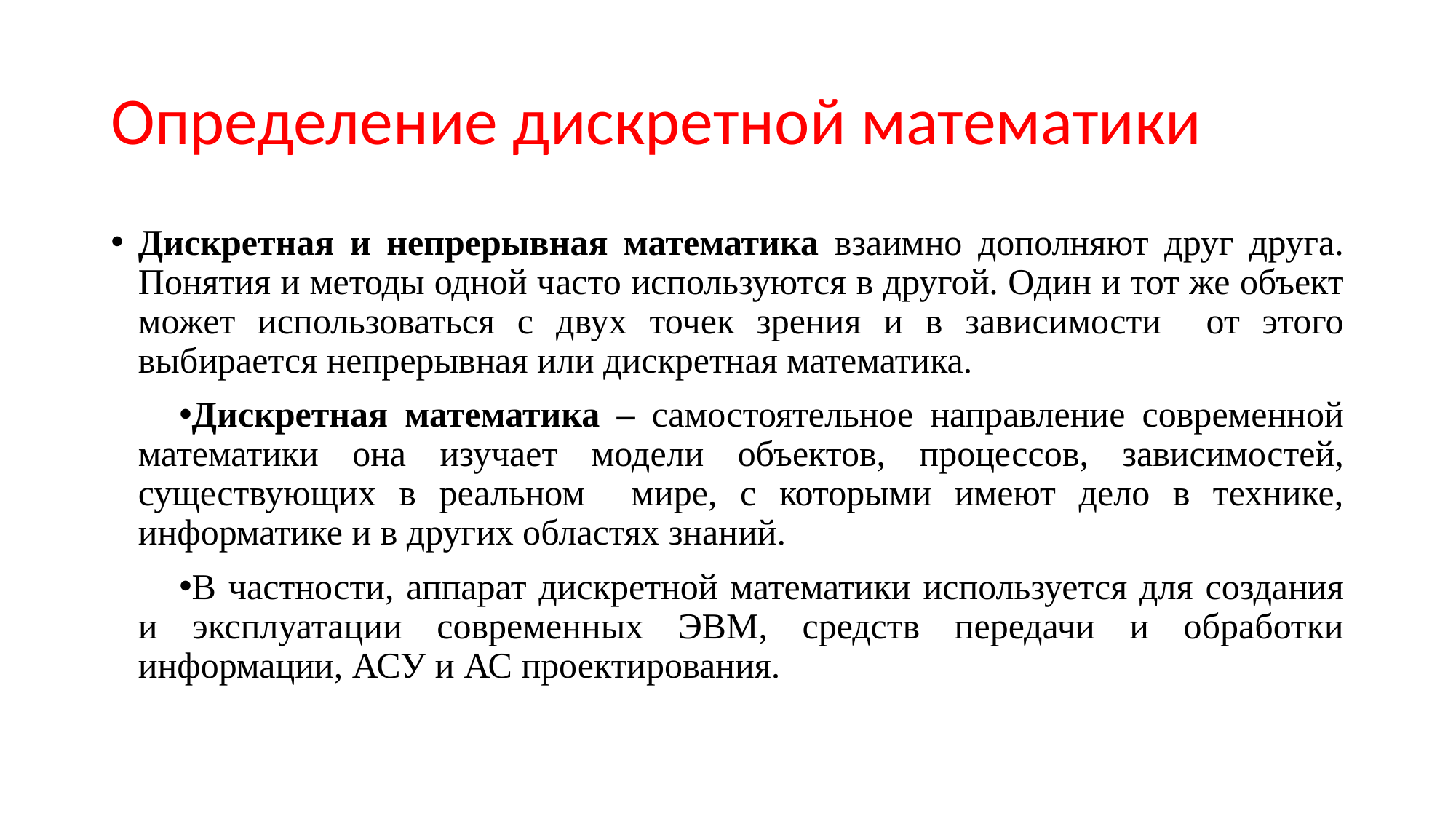

# Определение дискретной математики
Дискретная и непрерывная математика взаимно дополняют друг друга. Понятия и методы одной часто используются в другой. Один и тот же объект может использоваться с двух точек зрения и в зависимости  от этого выбирается непрерывная или дискретная математика.
Дискретная математика – самостоятельное направление современной математики она изучает модели объектов, процессов, зависимостей, существующих в реальном  мире, с которыми имеют дело в технике, информатике и в других областях знаний.
В частности, аппарат дискретной математики используется для создания и эксплуатации современных ЭВМ, средств передачи и обработки информации, АСУ и АС проектирования.